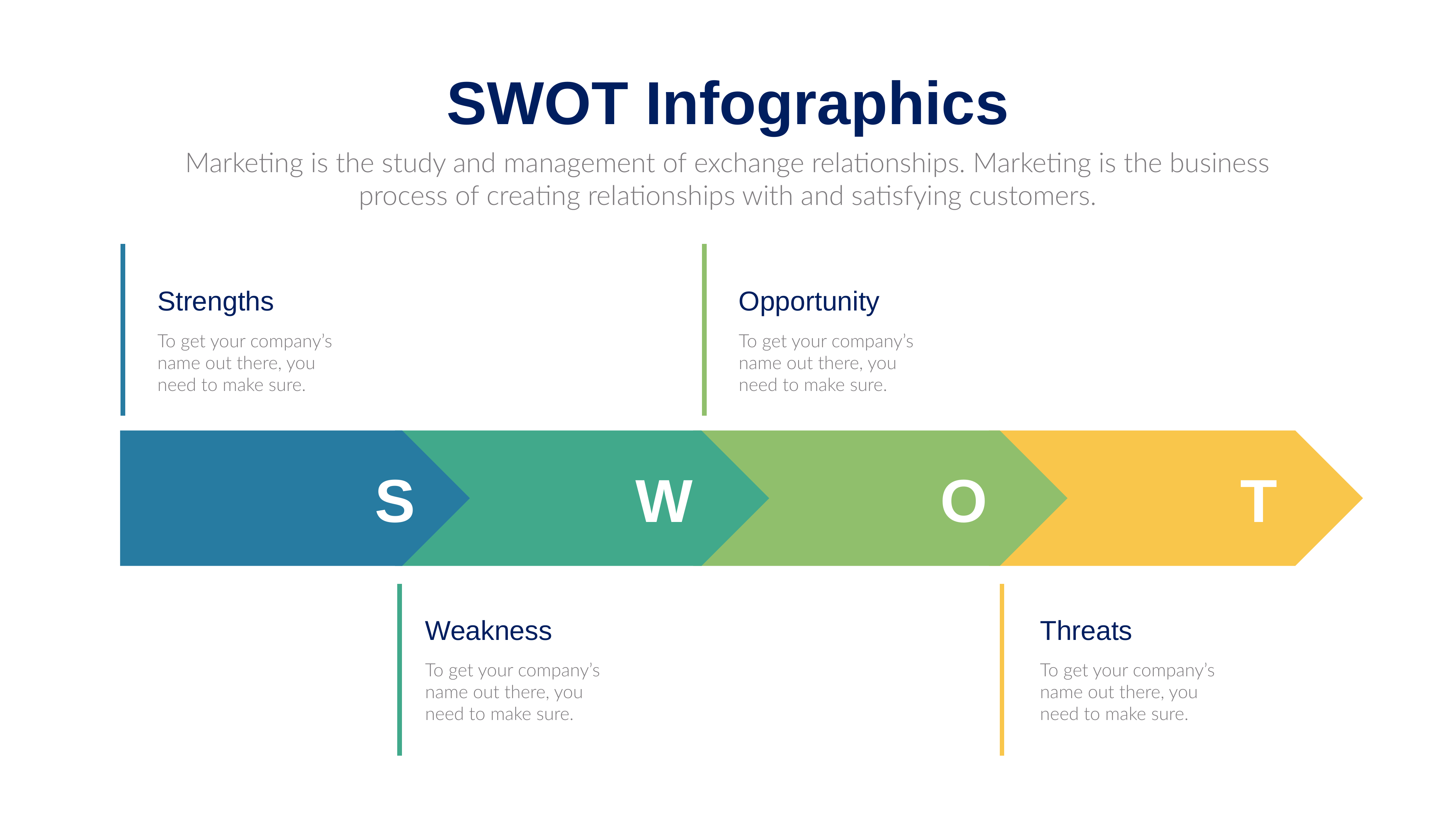

SWOT Infographics
Marketing is the study and management of exchange relationships. Marketing is the business process of creating relationships with and satisfying customers.
Strengths
Opportunity
To get your company’s name out there, you need to make sure.
To get your company’s name out there, you need to make sure.

S
W
O
T
Weakness
Threats
To get your company’s name out there, you need to make sure.
To get your company’s name out there, you need to make sure.